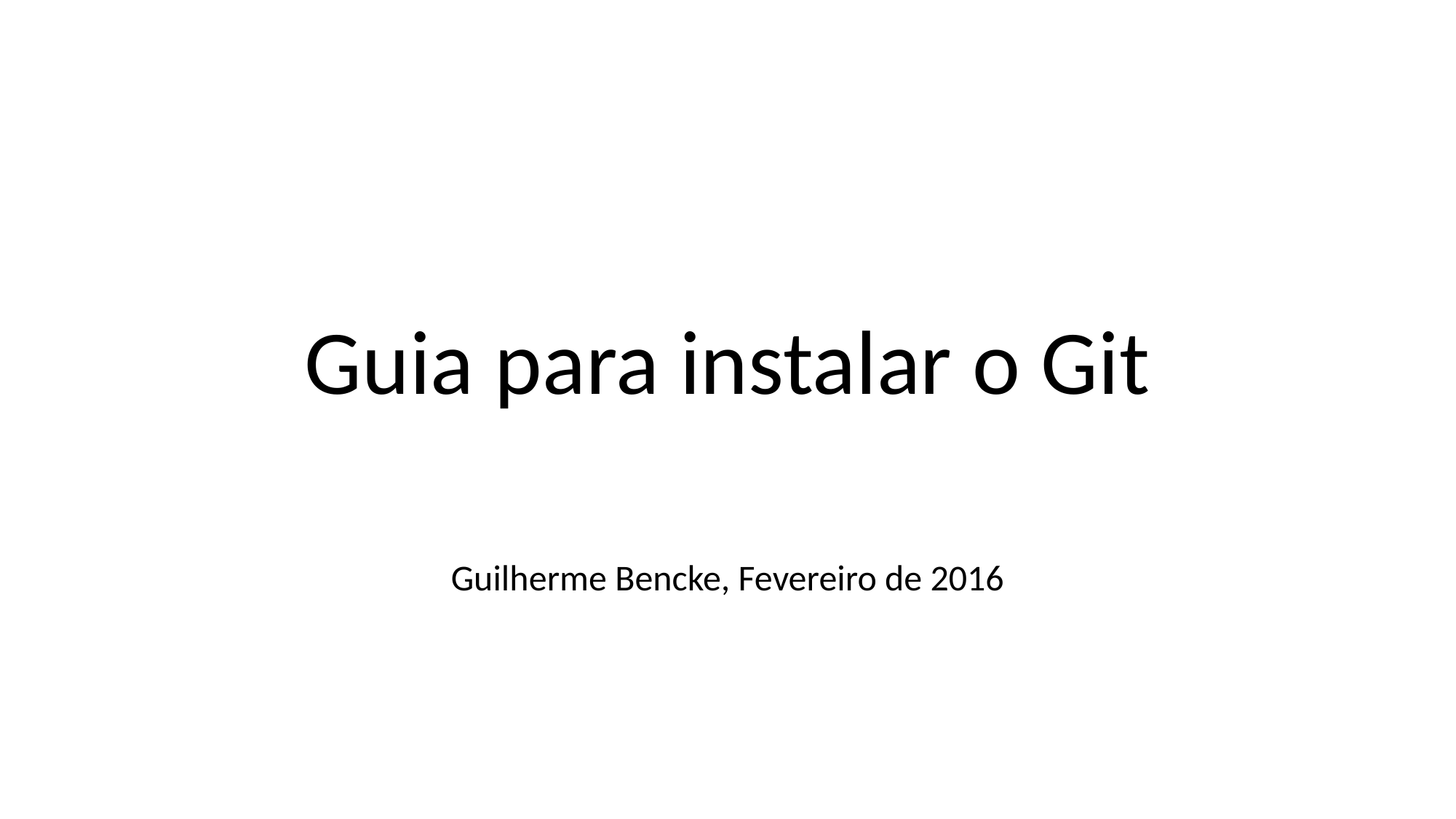

# Guia para instalar o Git
Guilherme Bencke, Fevereiro de 2016